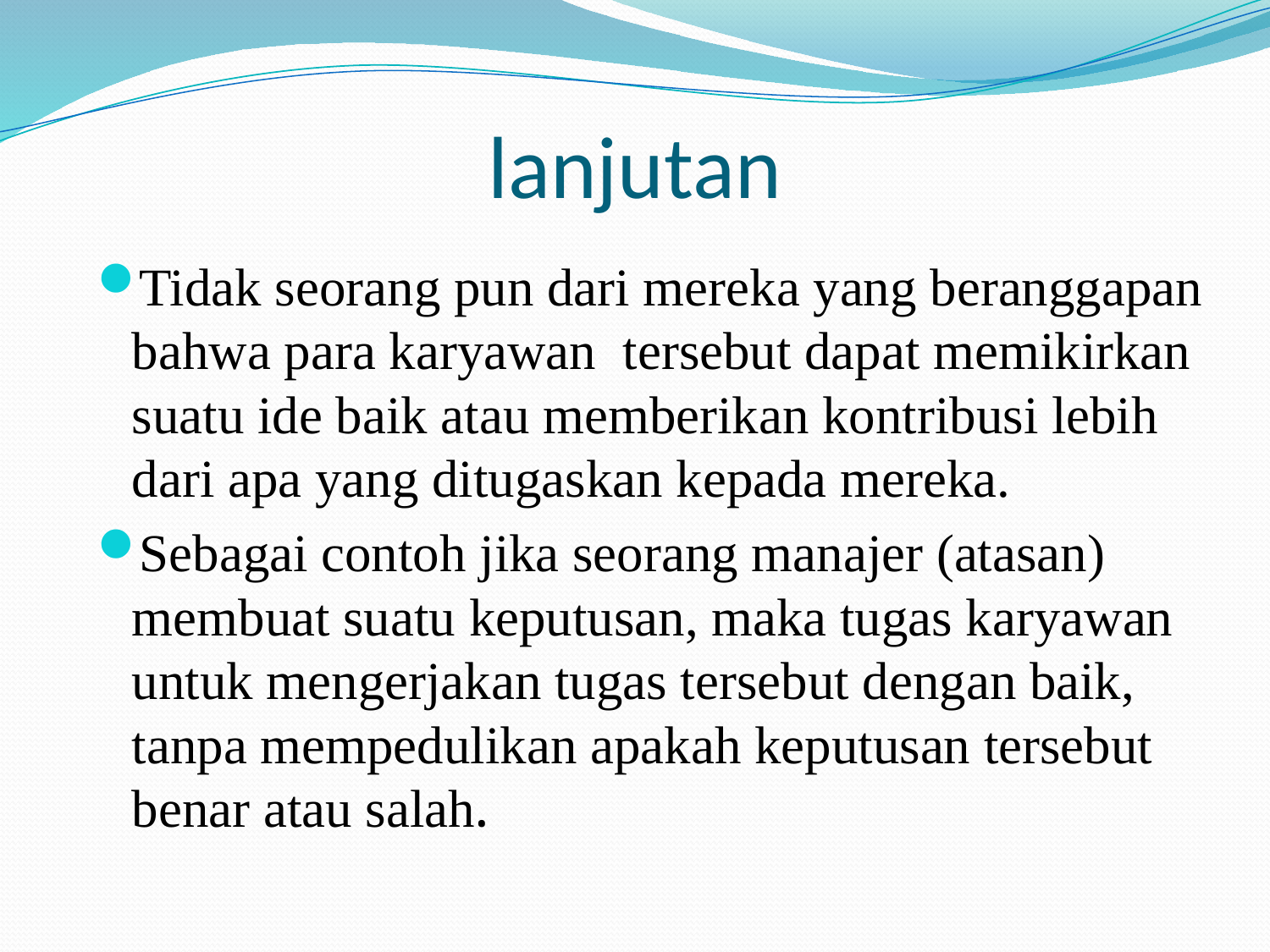

# lanjutan
Tidak seorang pun dari mereka yang beranggapan bahwa para karyawan  tersebut dapat memikirkan suatu ide baik atau memberikan kontribusi lebih dari apa yang ditugaskan kepada mereka.
Sebagai contoh jika seorang manajer (atasan) membuat suatu keputusan, maka tugas karyawan untuk mengerjakan tugas tersebut dengan baik, tanpa mempedulikan apakah keputusan tersebut benar atau salah.